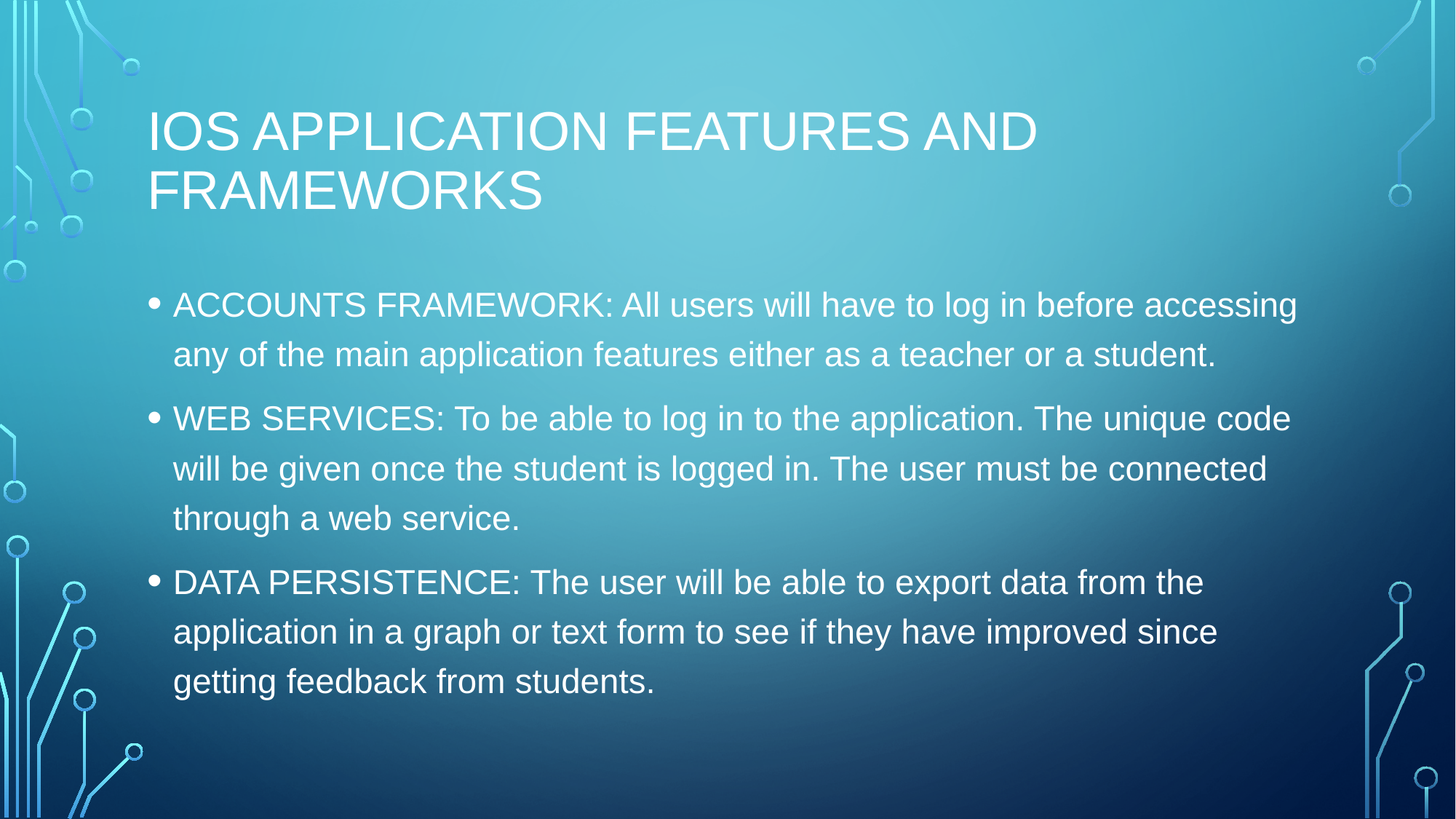

# iOS application Features and frameworks
ACCOUNTS FRAMEWORK: All users will have to log in before accessing any of the main application features either as a teacher or a student.
WEB SERVICES: To be able to log in to the application. The unique code will be given once the student is logged in. The user must be connected through a web service.
DATA PERSISTENCE: The user will be able to export data from the application in a graph or text form to see if they have improved since getting feedback from students.